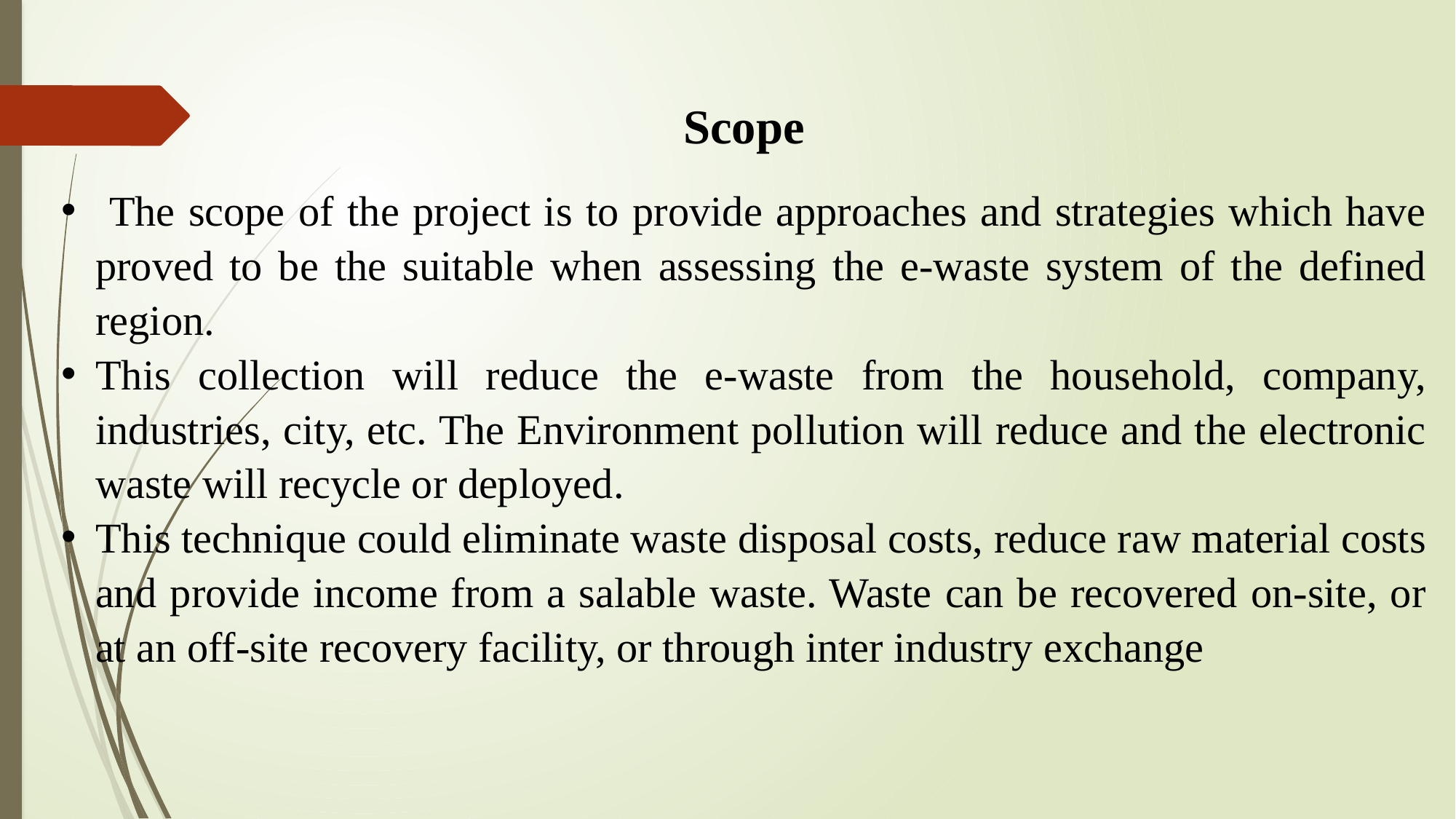

Scope

 The scope of the project is to provide approaches and strategies which have proved to be the suitable when assessing the e-waste system of the defined region.
This collection will reduce the e-waste from the household, company, industries, city, etc. The Environment pollution will reduce and the electronic waste will recycle or deployed.
This technique could eliminate waste disposal costs, reduce raw material costs and provide income from a salable waste. Waste can be recovered on-site, or at an off-site recovery facility, or through inter industry exchange